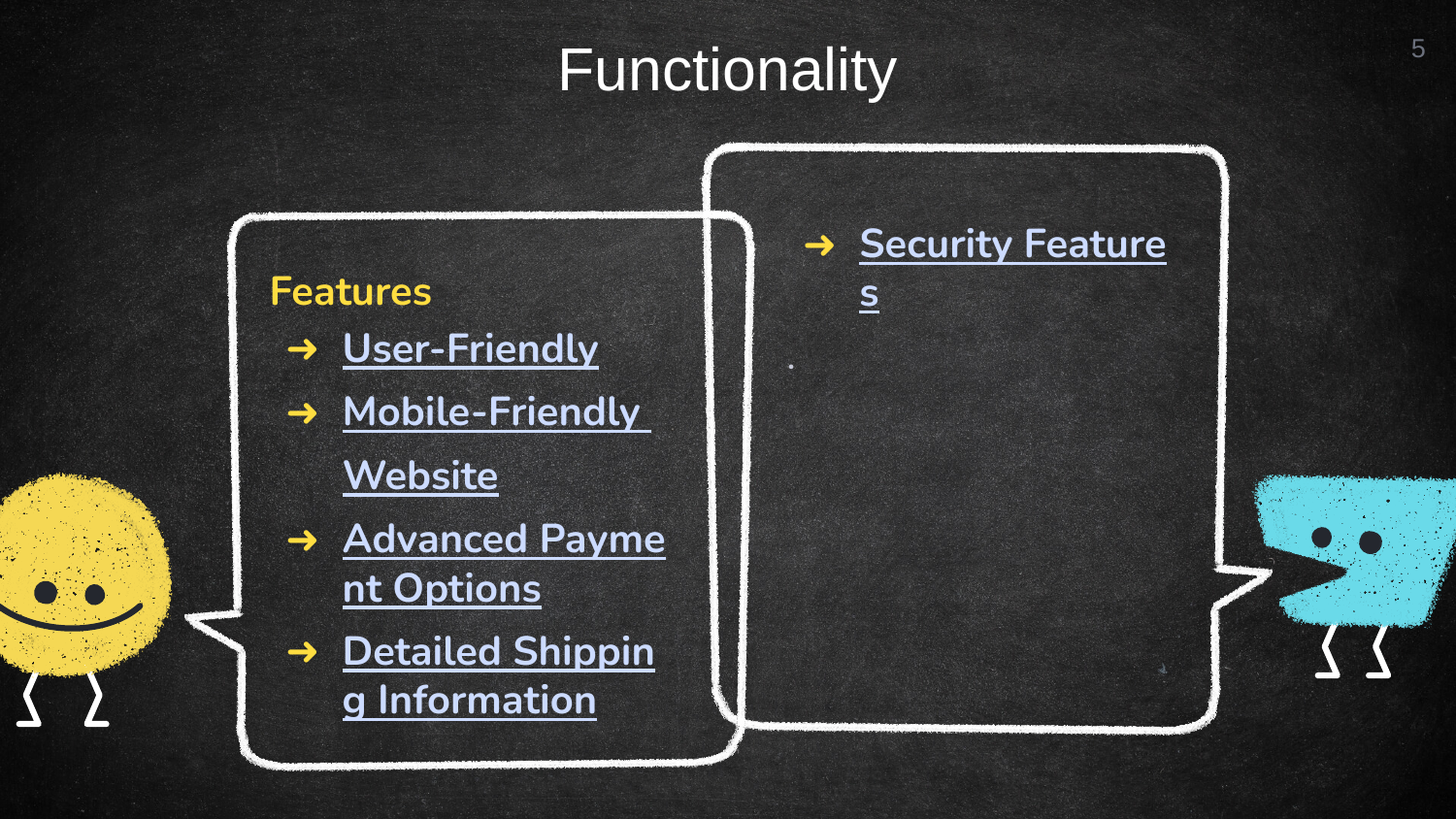

5
# Functionality
Security Features
.
Features
User-Friendly
Mobile-Friendly Website
Advanced Payment Options
Detailed Shipping Information